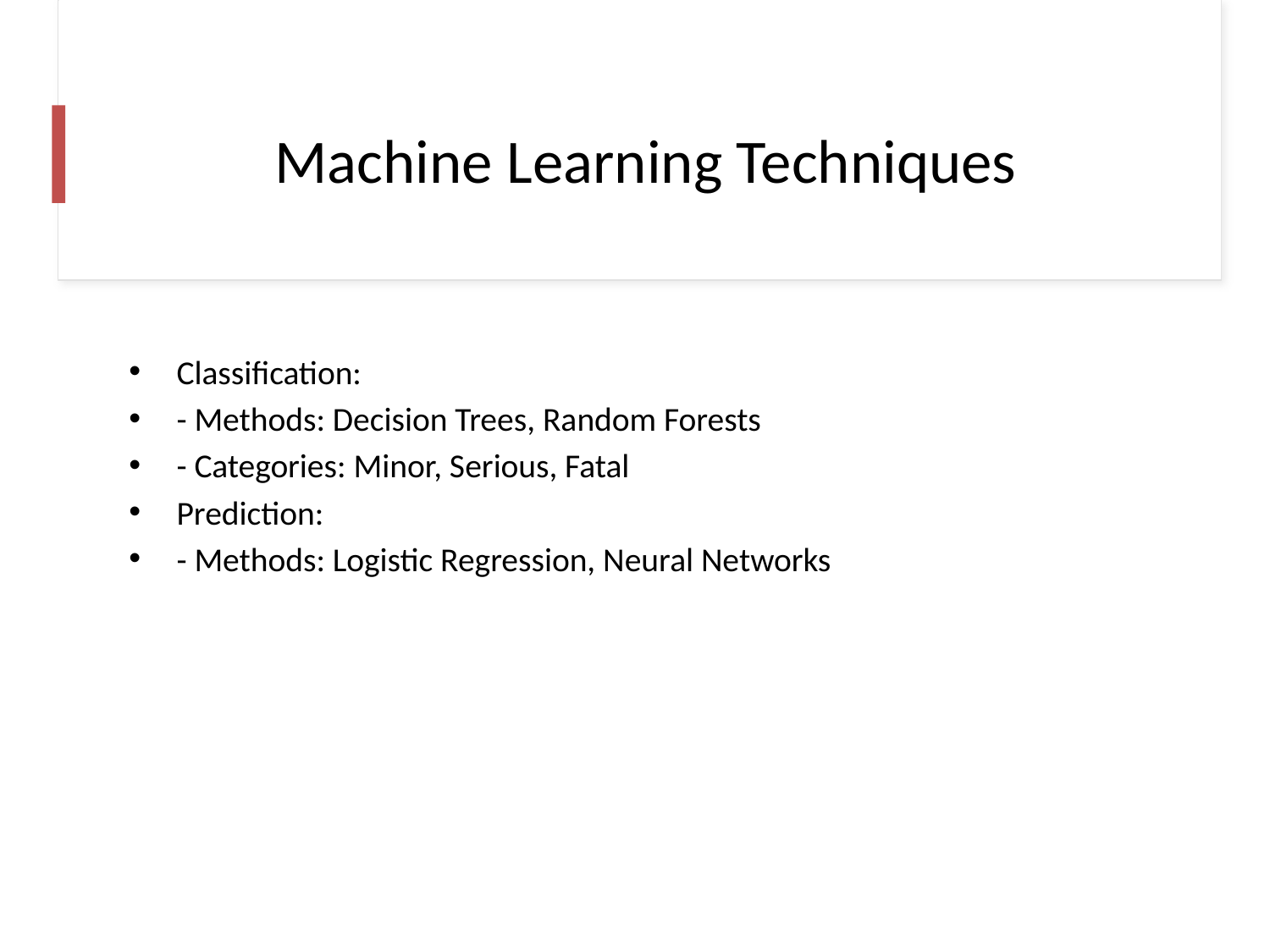

# Machine Learning Techniques

Classification:
- Methods: Decision Trees, Random Forests
- Categories: Minor, Serious, Fatal
Prediction:
- Methods: Logistic Regression, Neural Networks